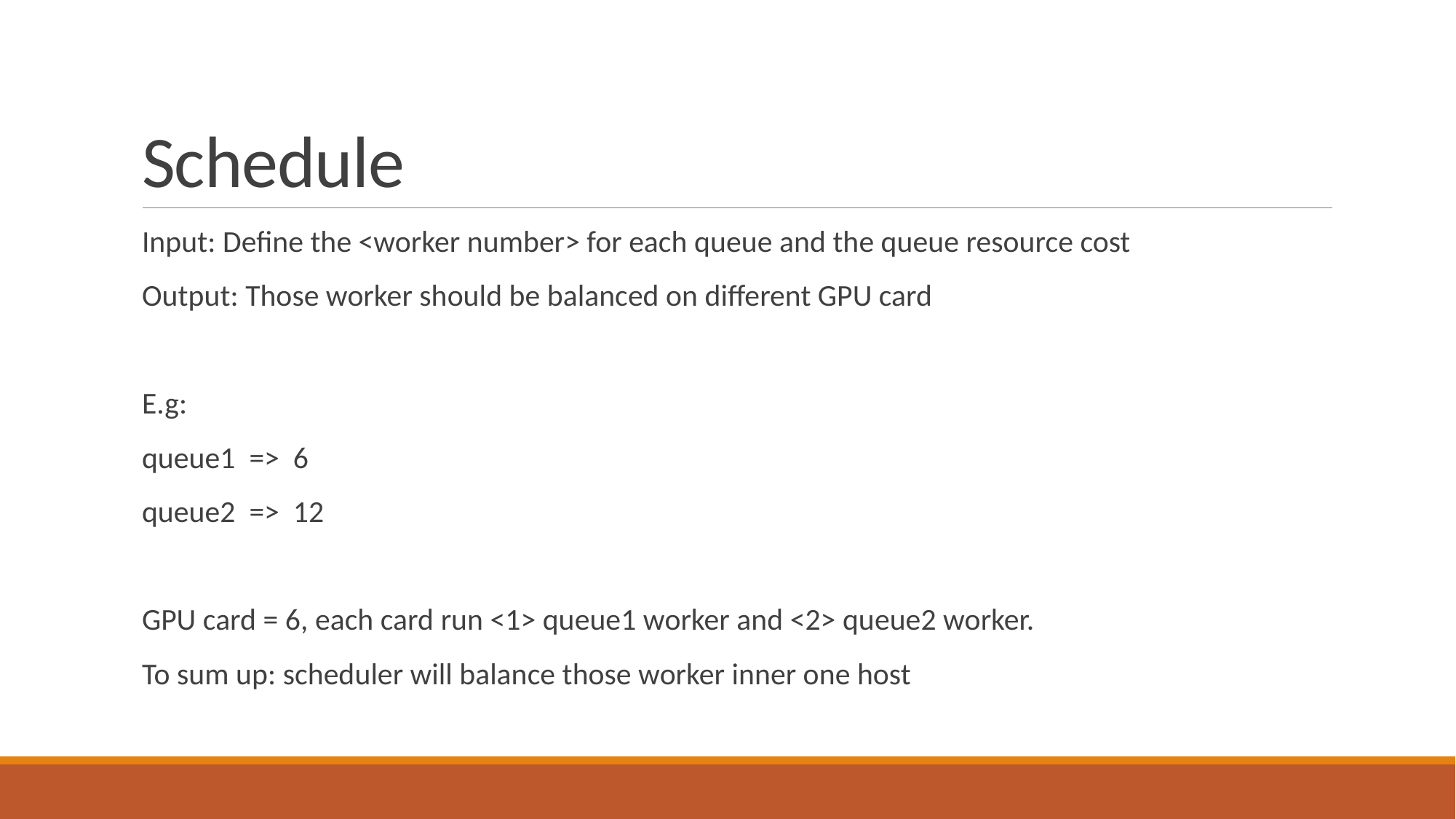

# Schedule
Input: Define the <worker number> for each queue and the queue resource cost
Output: Those worker should be balanced on different GPU card

E.g:
queue1  =>  6
queue2  =>  12

GPU card = 6, each card run <1> queue1 worker and <2> queue2 worker.
To sum up: scheduler will balance those worker inner one host